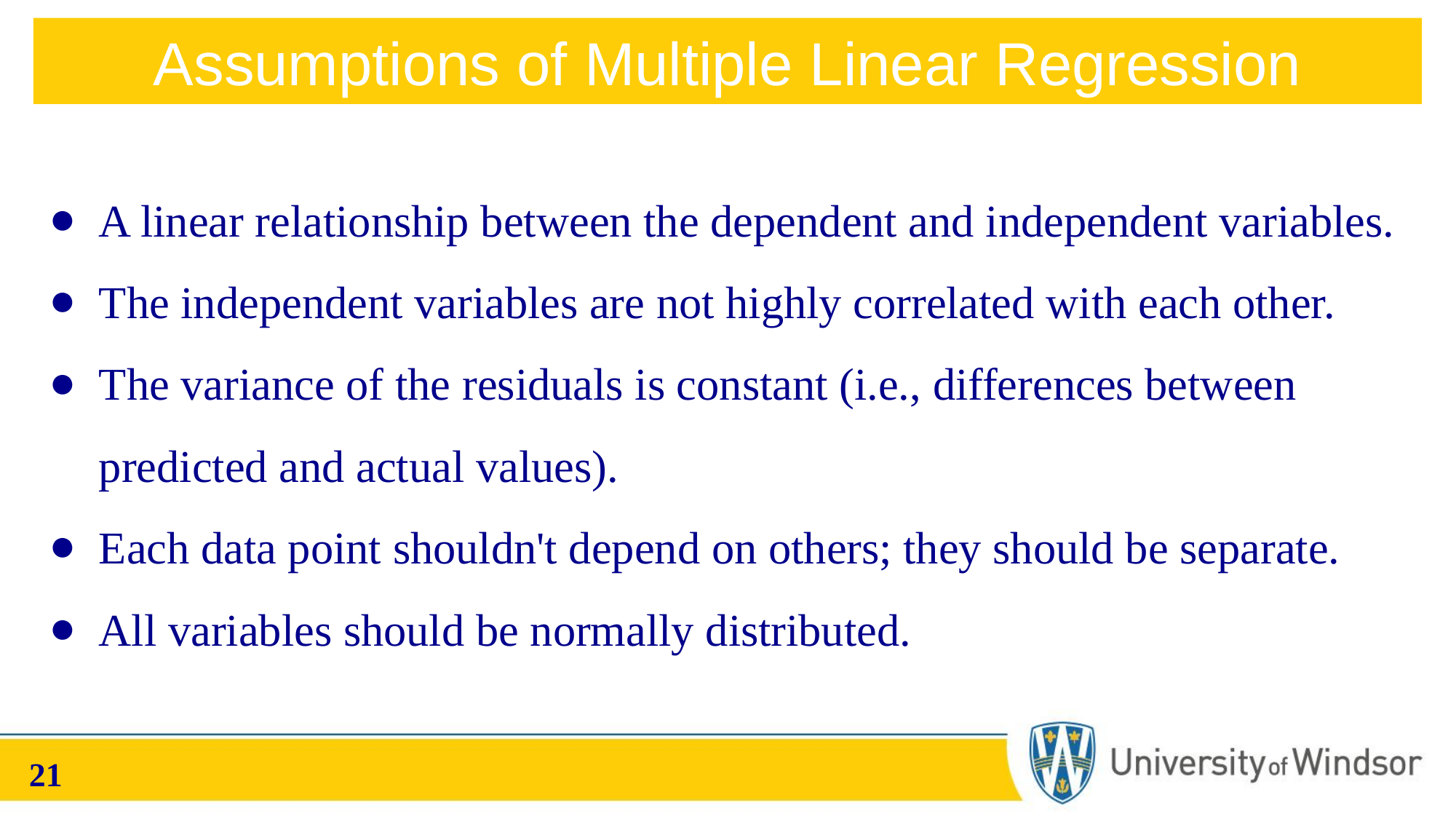

Assumptions of Multiple Linear Regression
A linear relationship between the dependent and independent variables.
The independent variables are not highly correlated with each other.
The variance of the residuals is constant (i.e., differences between predicted and actual values).
Each data point shouldn't depend on others; they should be separate.
All variables should be normally distributed.
21